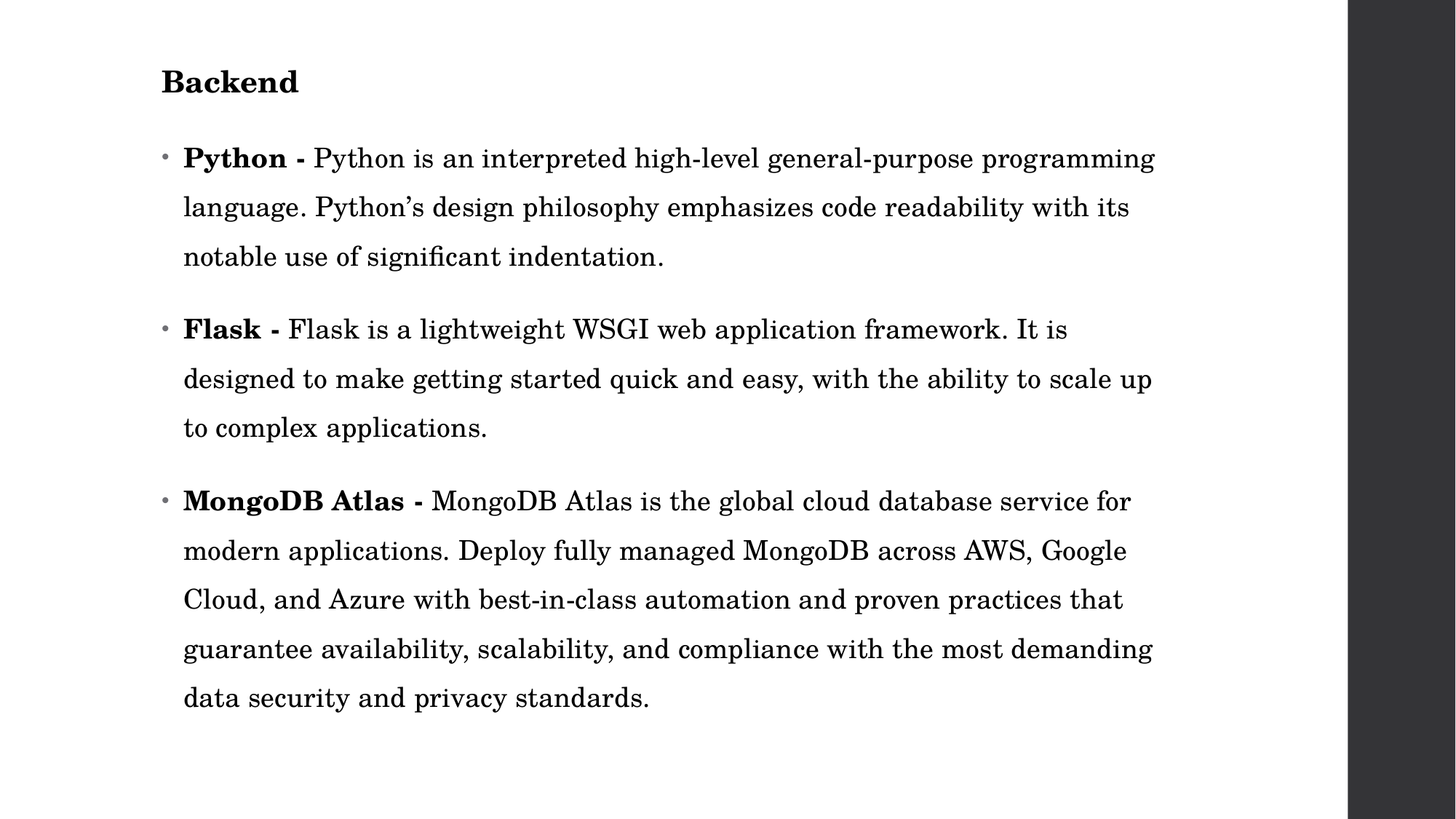

Backend
Python - Python is an interpreted high-level general-purpose programming language. Python’s design philosophy emphasizes code readability with its notable use of significant indentation.
Flask - Flask is a lightweight WSGI web application framework. It is designed to make getting started quick and easy, with the ability to scale up to complex applications.
MongoDB Atlas - MongoDB Atlas is the global cloud database service for modern applications. Deploy fully managed MongoDB across AWS, Google Cloud, and Azure with best-in-class automation and proven practices that guarantee availability, scalability, and compliance with the most demanding data security and privacy standards.